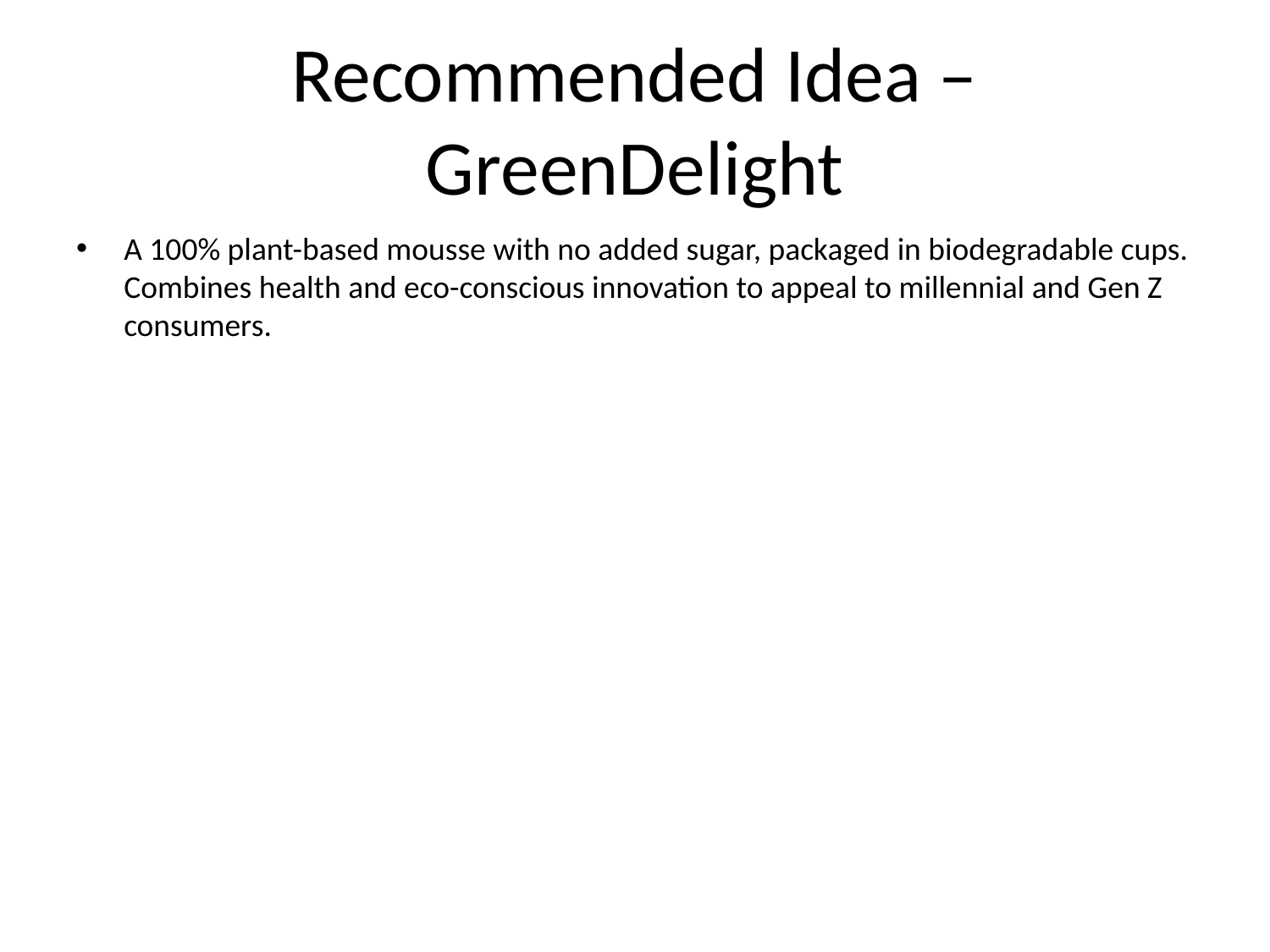

# Recommended Idea – GreenDelight
A 100% plant-based mousse with no added sugar, packaged in biodegradable cups. Combines health and eco-conscious innovation to appeal to millennial and Gen Z consumers.